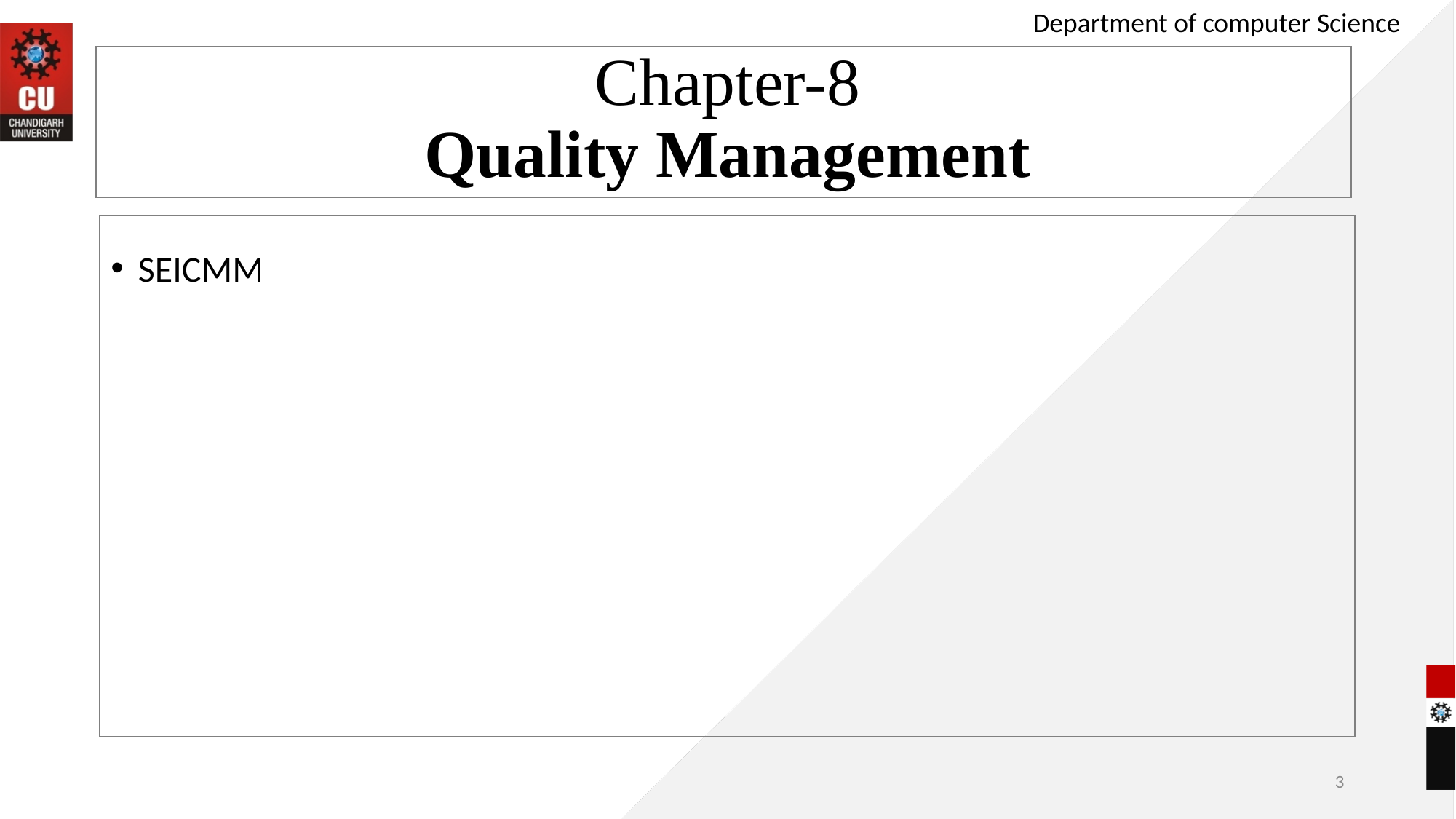

Department of computer Science
# Chapter-8 Quality Management

SEICMM
3